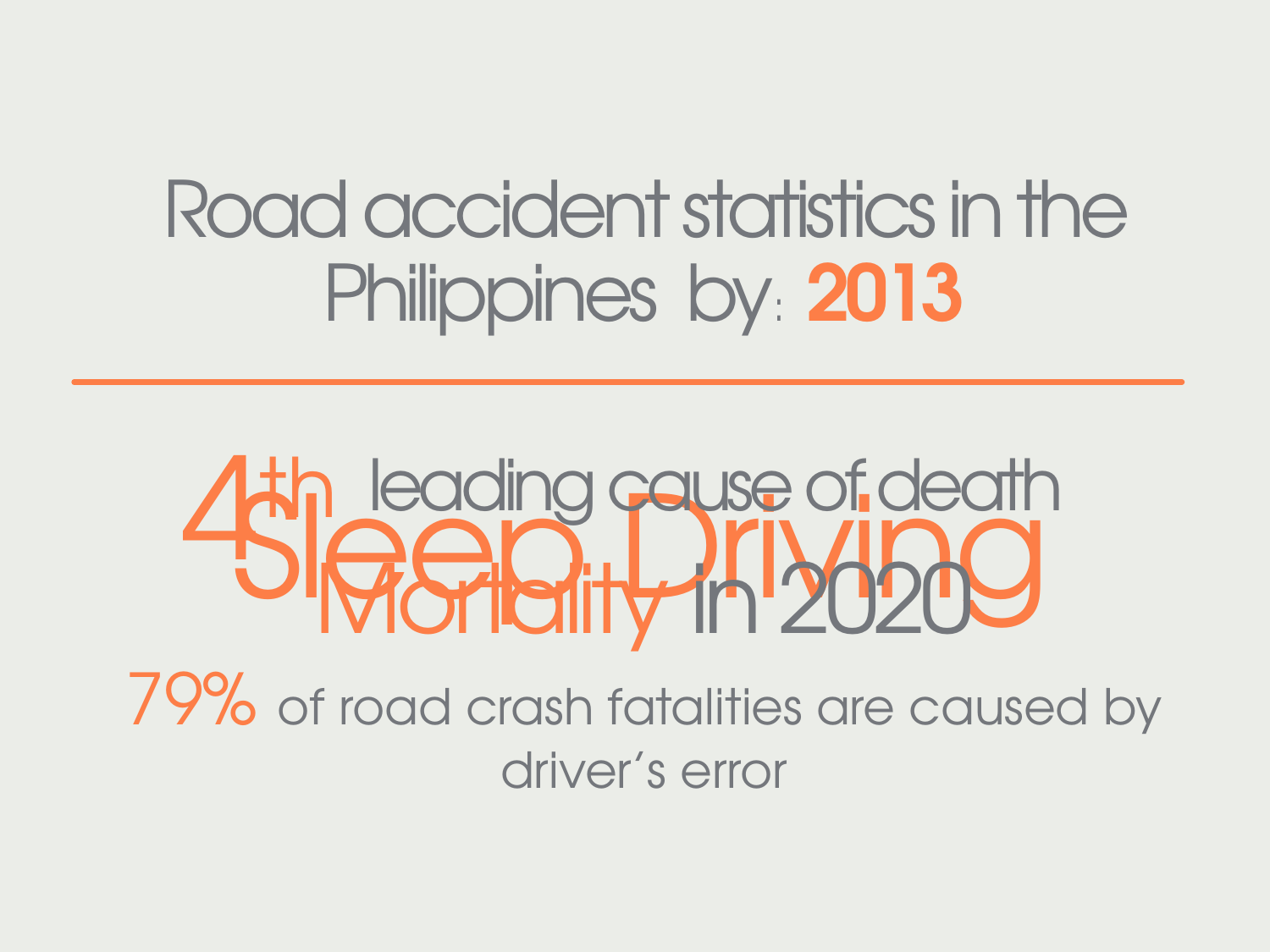

Road accident statistics in the Philippines  by: 2013
4th
leading cause of death
Sleep Driving
Mortality in 2020
79% of road crash fatalities are caused by driver’s error